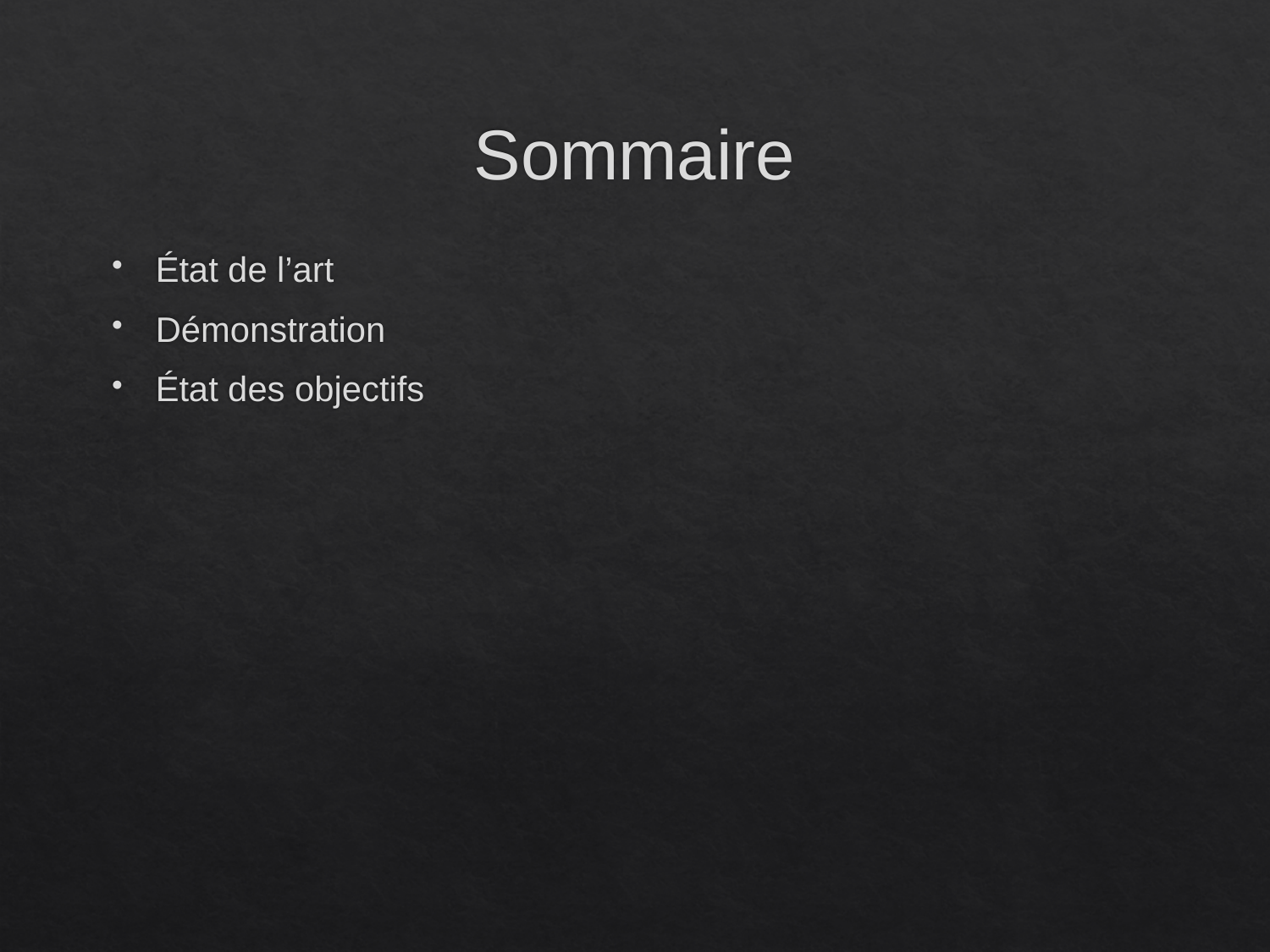

# Sommaire
État de l’art
Démonstration
État des objectifs